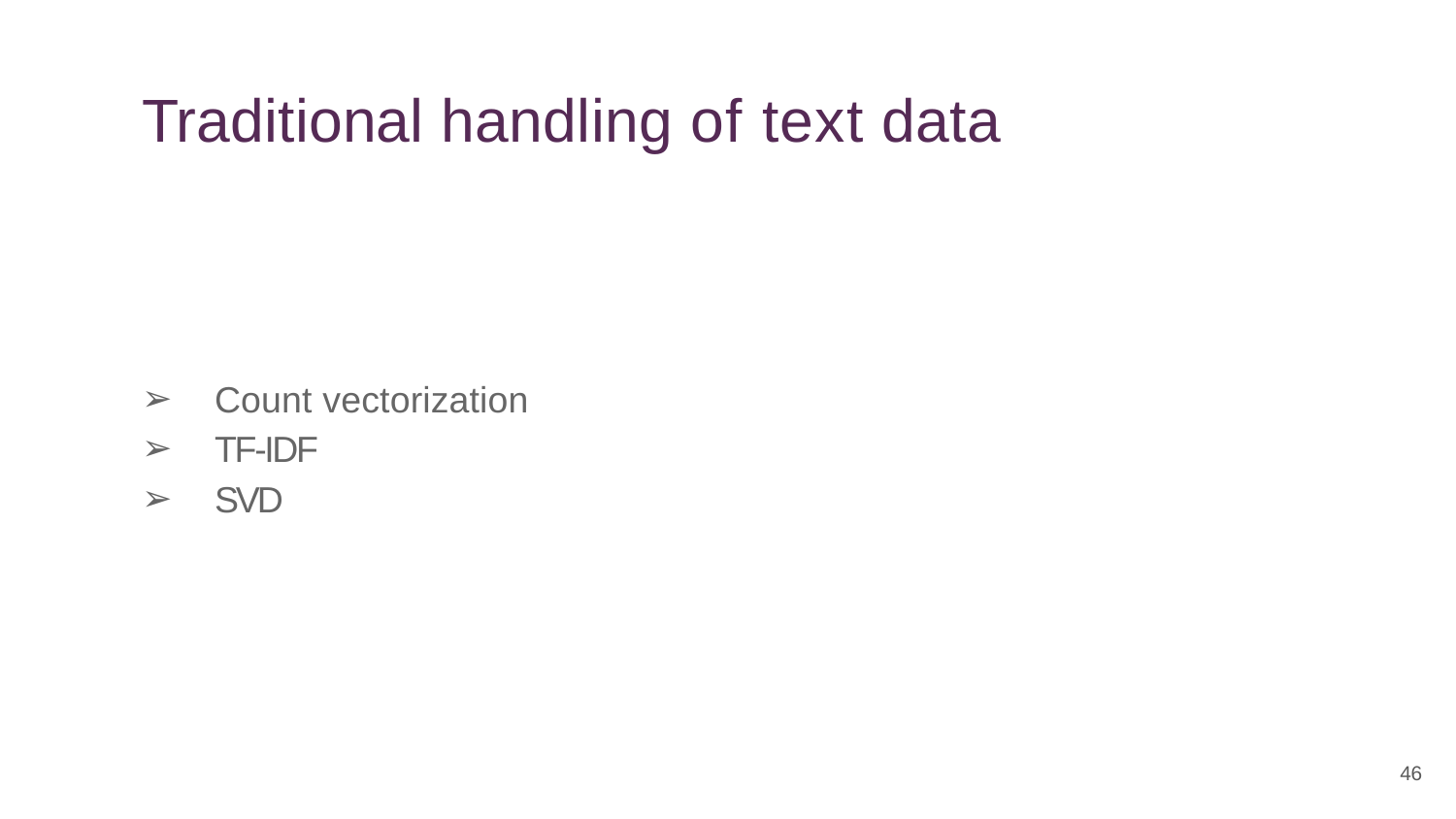

Traditional handling of text data

Count vectorization
TF-IDF
SVD
46